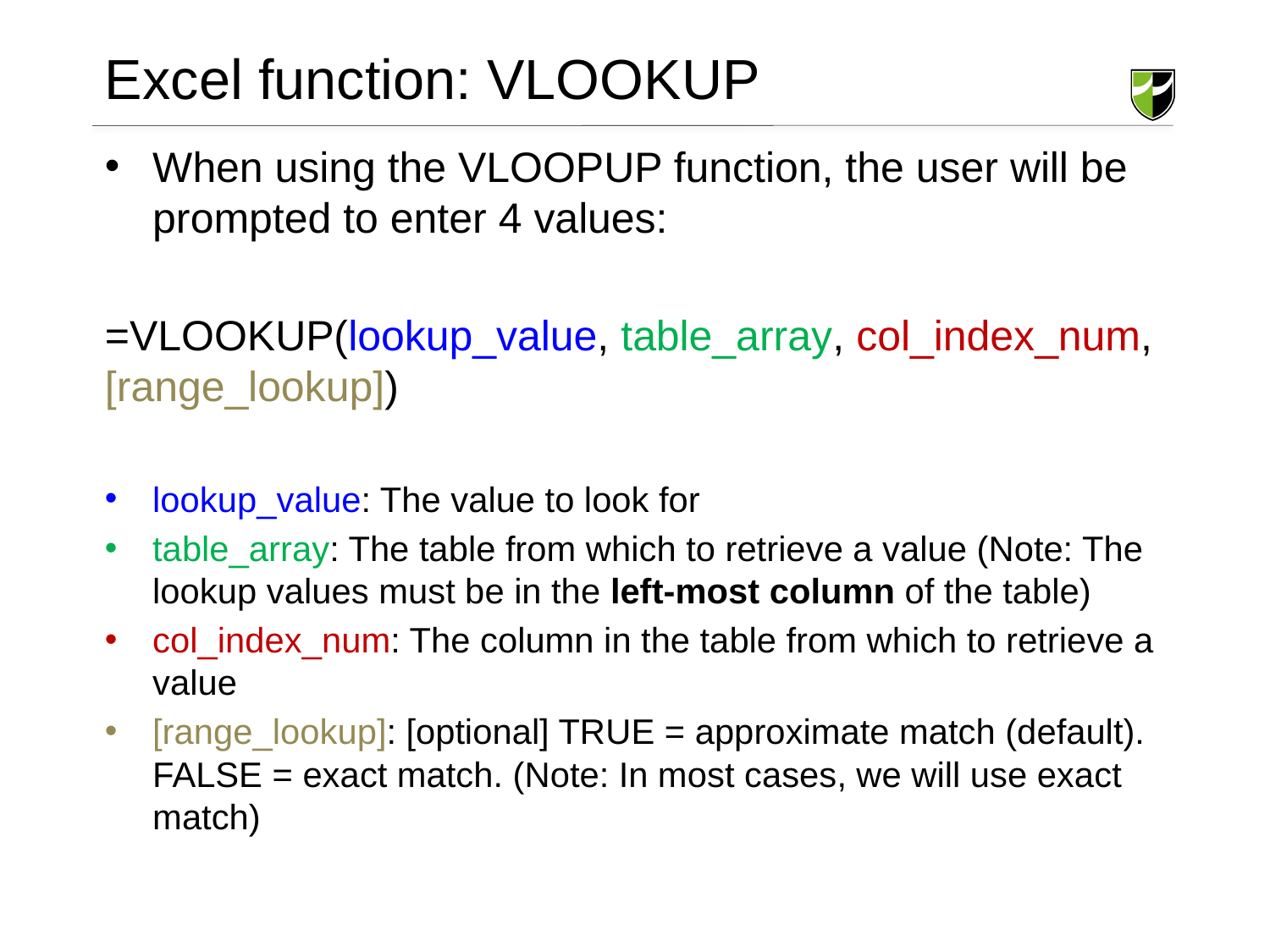

# Excel function: VLOOKUP
When using the VLOOPUP function, the user will be prompted to enter 4 values:

=VLOOKUP(lookup_value, table_array, col_index_num, [range_lookup])

lookup_value: The value to look for
table_array: The table from which to retrieve a value (Note: The lookup values must be in the left-most column of the table)
col_index_num: The column in the table from which to retrieve a value
[range_lookup]: [optional] TRUE = approximate match (default). FALSE = exact match. (Note: In most cases, we will use exact match)